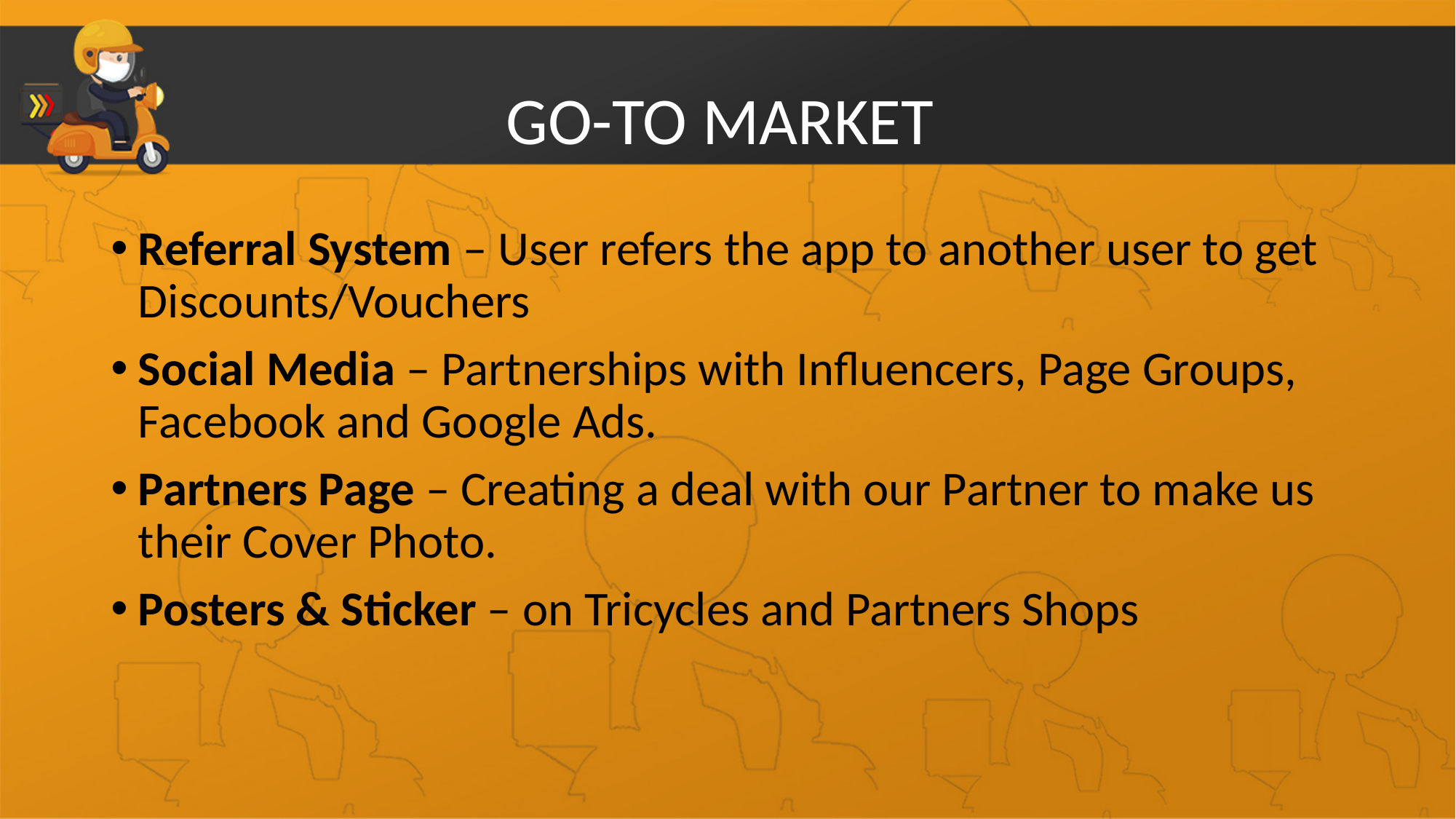

# GO-TO MARKET
Referral System – User refers the app to another user to get Discounts/Vouchers
Social Media – Partnerships with Influencers, Page Groups, Facebook and Google Ads.
Partners Page – Creating a deal with our Partner to make us their Cover Photo.
Posters & Sticker – on Tricycles and Partners Shops